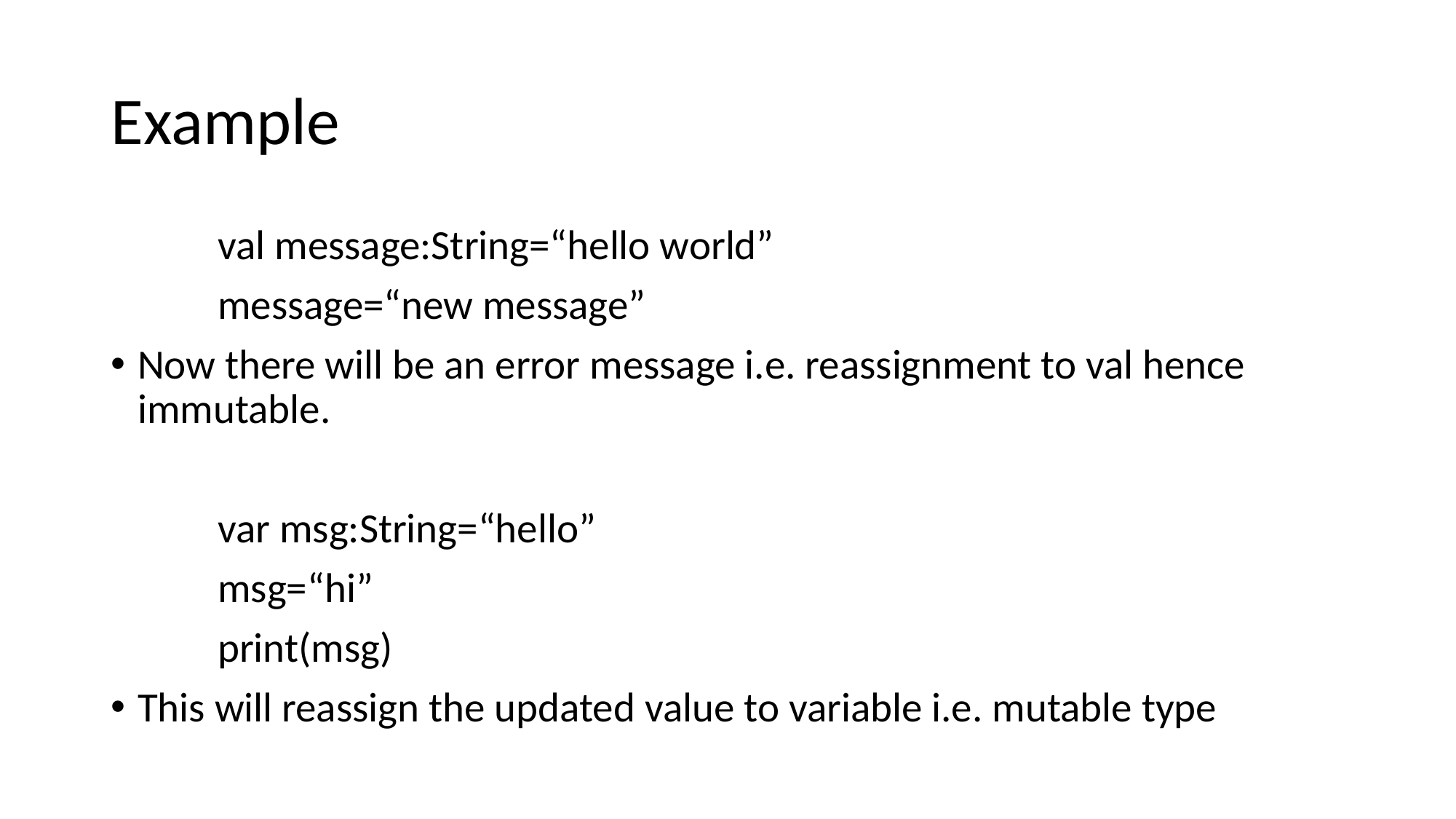

# Example
	val message:String=“hello world”
	message=“new message”
Now there will be an error message i.e. reassignment to val hence immutable.

	var msg:String=“hello”
	msg=“hi”
	print(msg)
This will reassign the updated value to variable i.e. mutable type